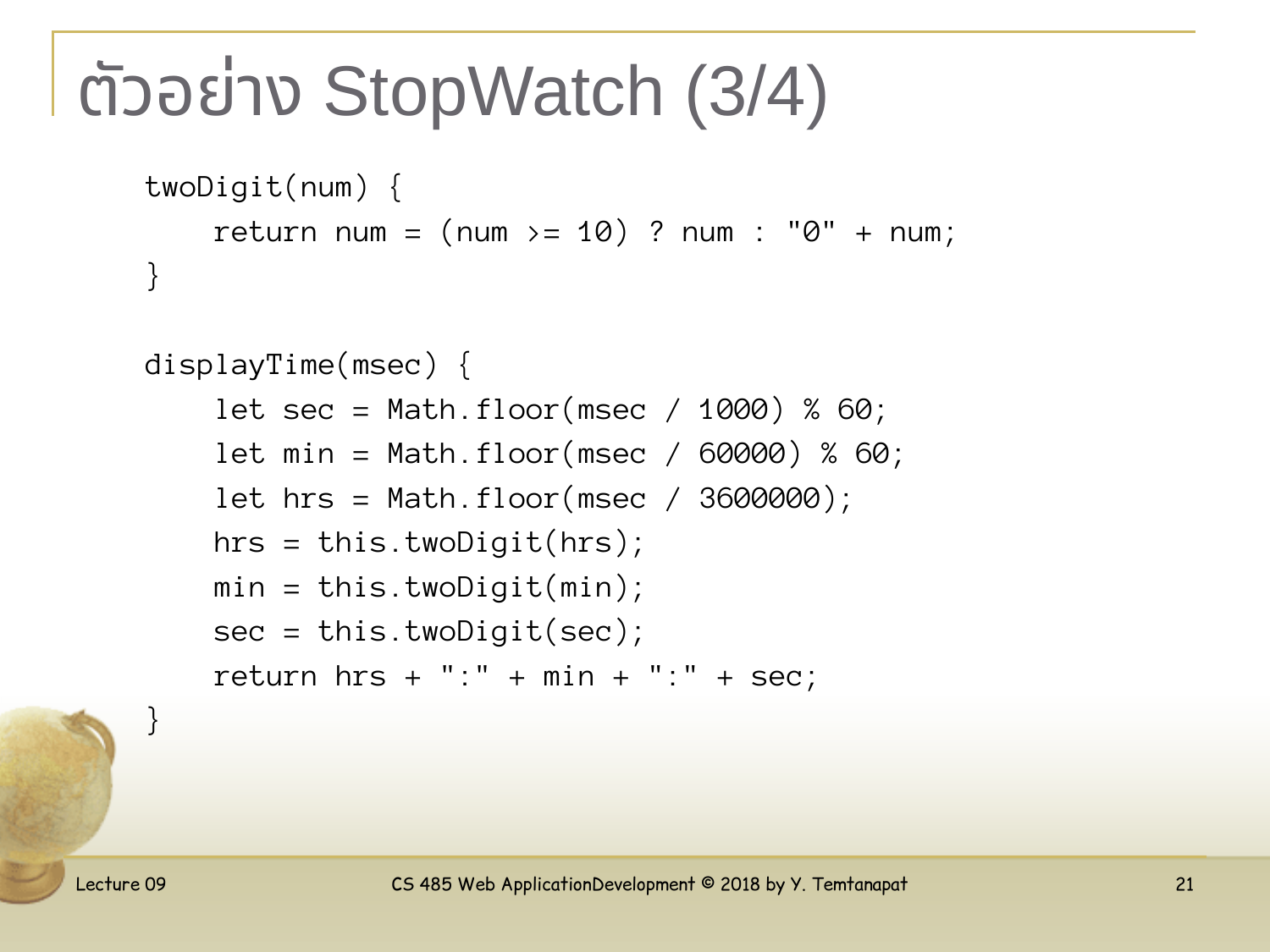

# ตัวอย่าง StopWatch (3/4)
    twoDigit(num) {
        return num = (num >= 10) ? num : "0" + num;
    }

    displayTime(msec) {
        let sec = Math.floor(msec / 1000) % 60;
        let min = Math.floor(msec / 60000) % 60;
        let hrs = Math.floor(msec / 3600000);
        hrs = this.twoDigit(hrs);
        min = this.twoDigit(min);
        sec = this.twoDigit(sec);
        return hrs + ":" + min + ":" + sec;
    }
Lecture 09
CS 485 Web ApplicationDevelopment © 2018 by Y. Temtanapat
21